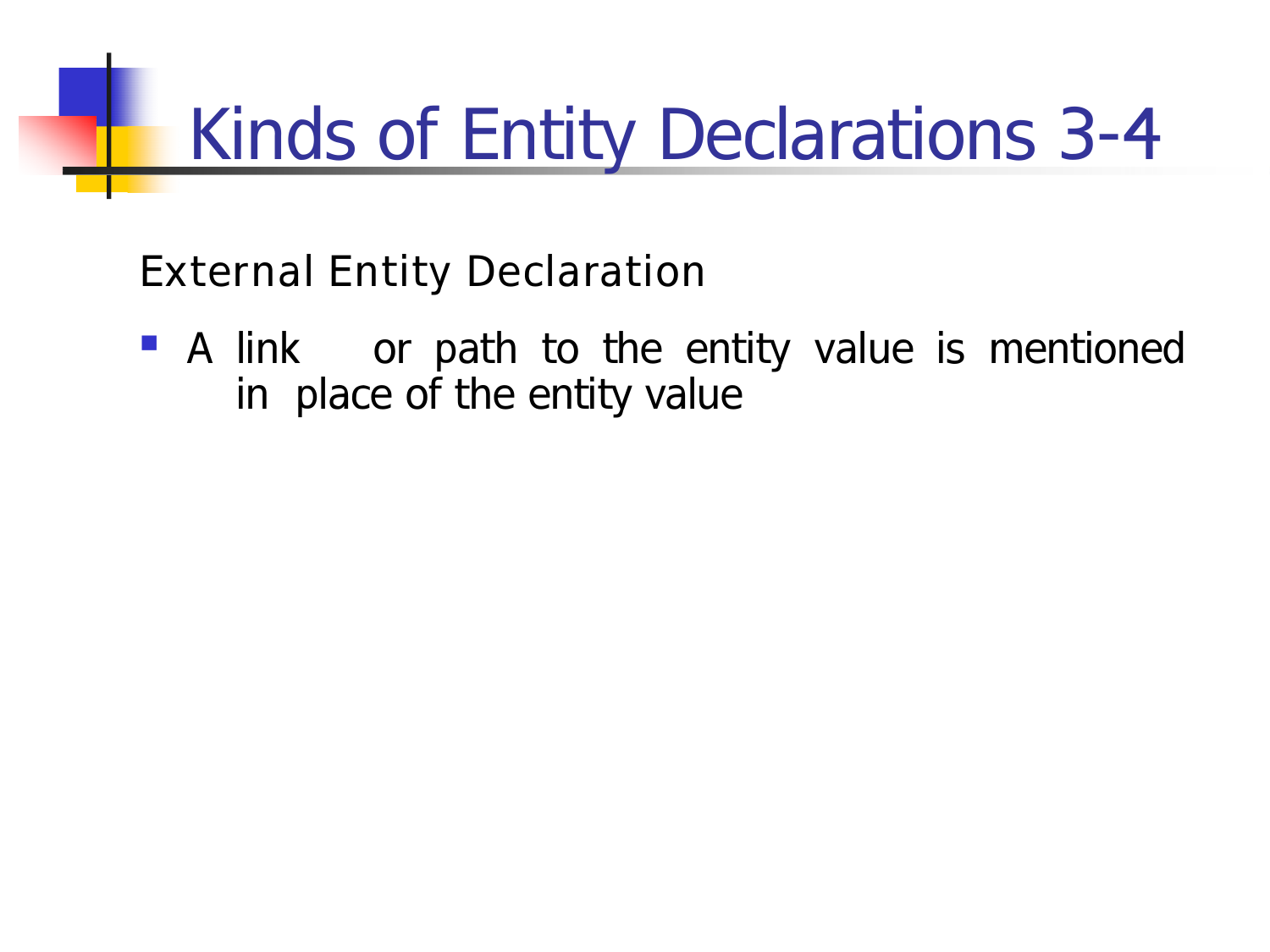

# Kinds of Entity Declarations 3-4
External Entity Declaration
A	link	or	path	to	the	entity	value	is	mentioned	in  place of the entity value